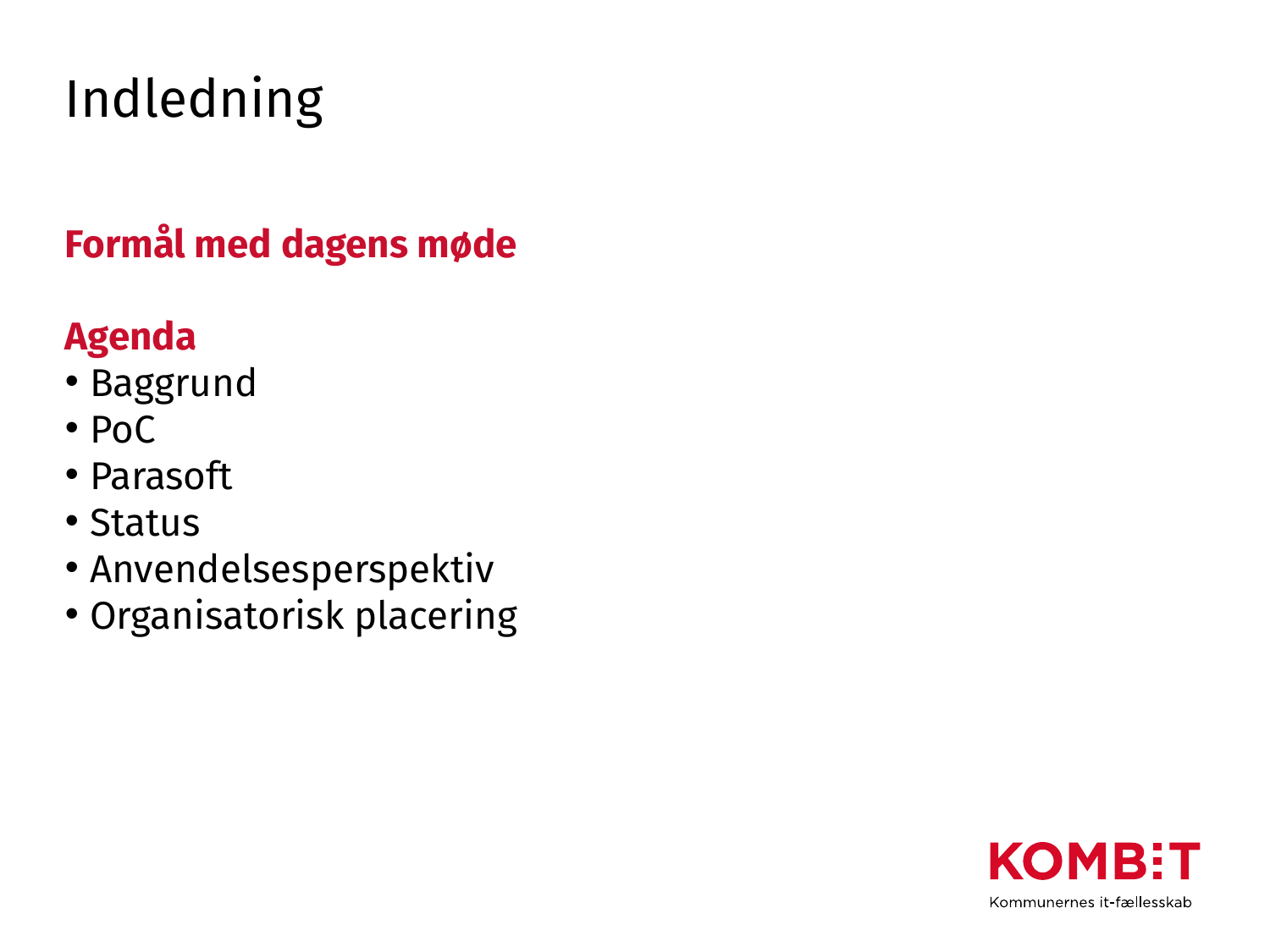

# Indledning
Formål med dagens møde

Agenda
Baggrund
PoC
Parasoft
Status
Anvendelsesperspektiv
Organisatorisk placering